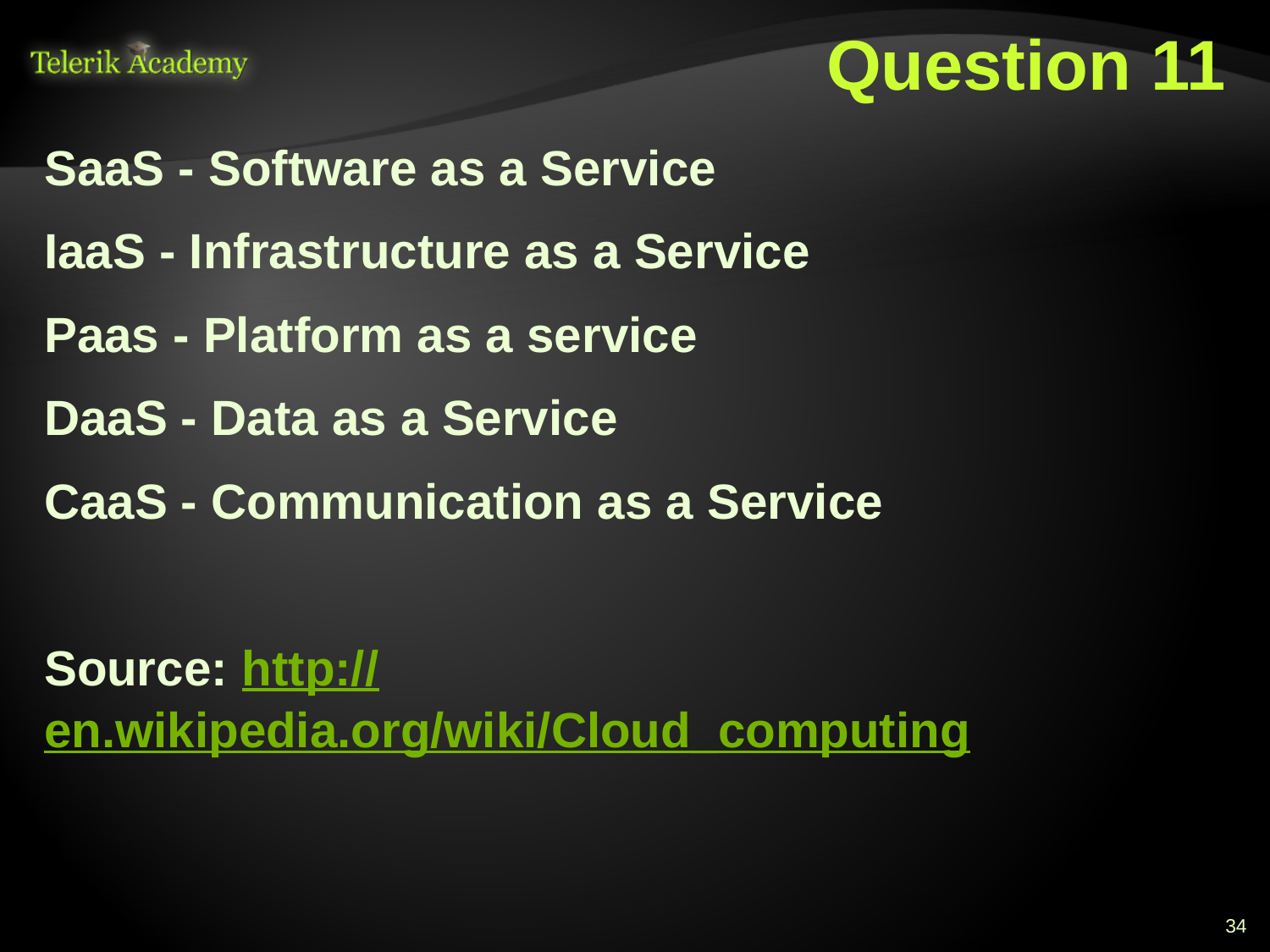

# Question 11
SaaS - Software as a Service
IaaS - Infrastructure as a Service
Paas - Platform as a service
DaaS - Data as a Service
CaaS - Communication as a Service

Source: http://en.wikipedia.org/wiki/Cloud_computing

34